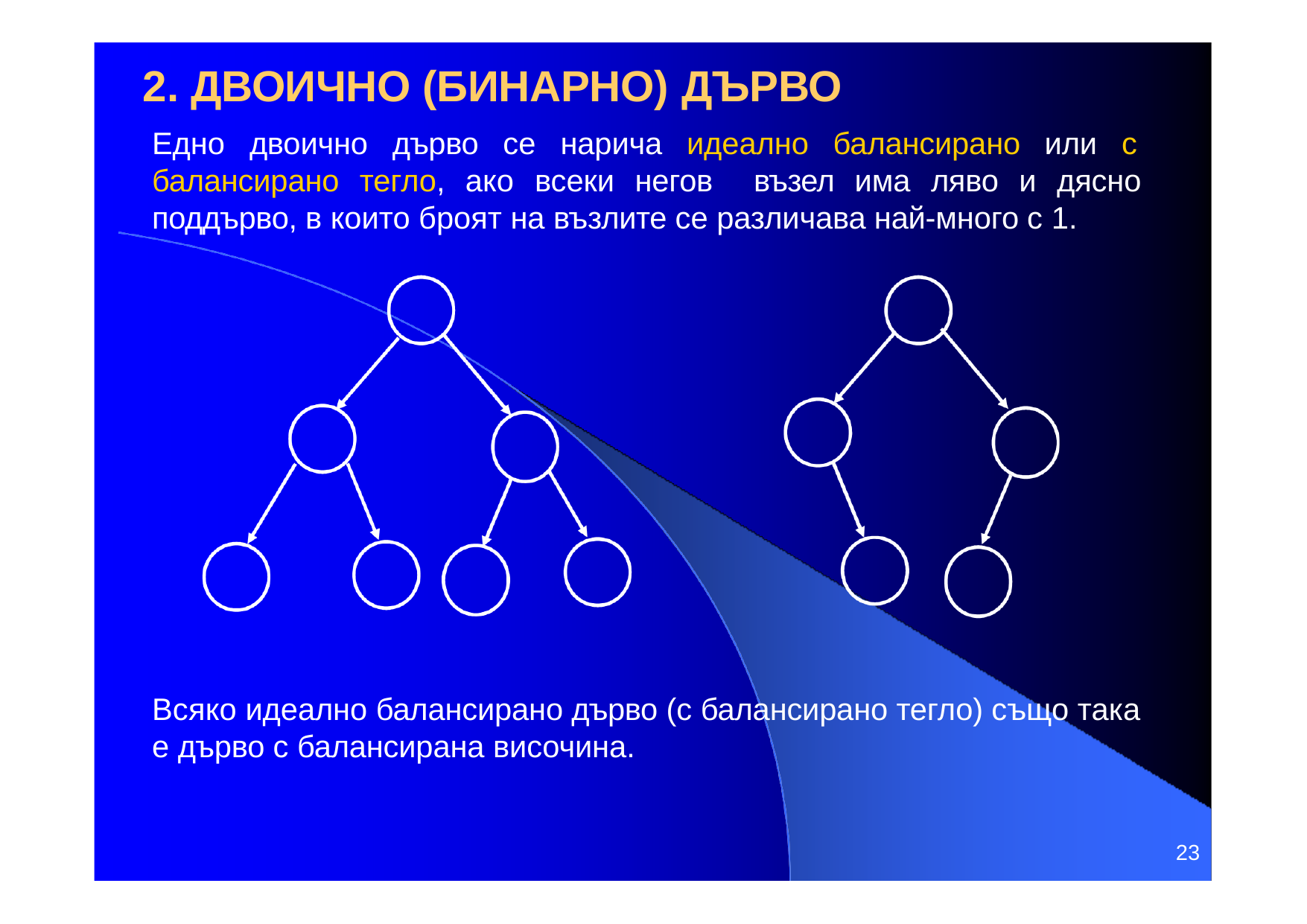

# 2. ДВОИЧНО (БИНАРНО) ДЪРВО
Едно двоично дърво се нарича идеално балансирано или с  балансирано тегло, ако всеки негов  възел има ляво и дясно  поддърво, в които броят на възлите се различава най-много с 1.

Всяко идеално балансирано дърво (с балансирано тегло) също така  е дърво с балансирана височина.
23